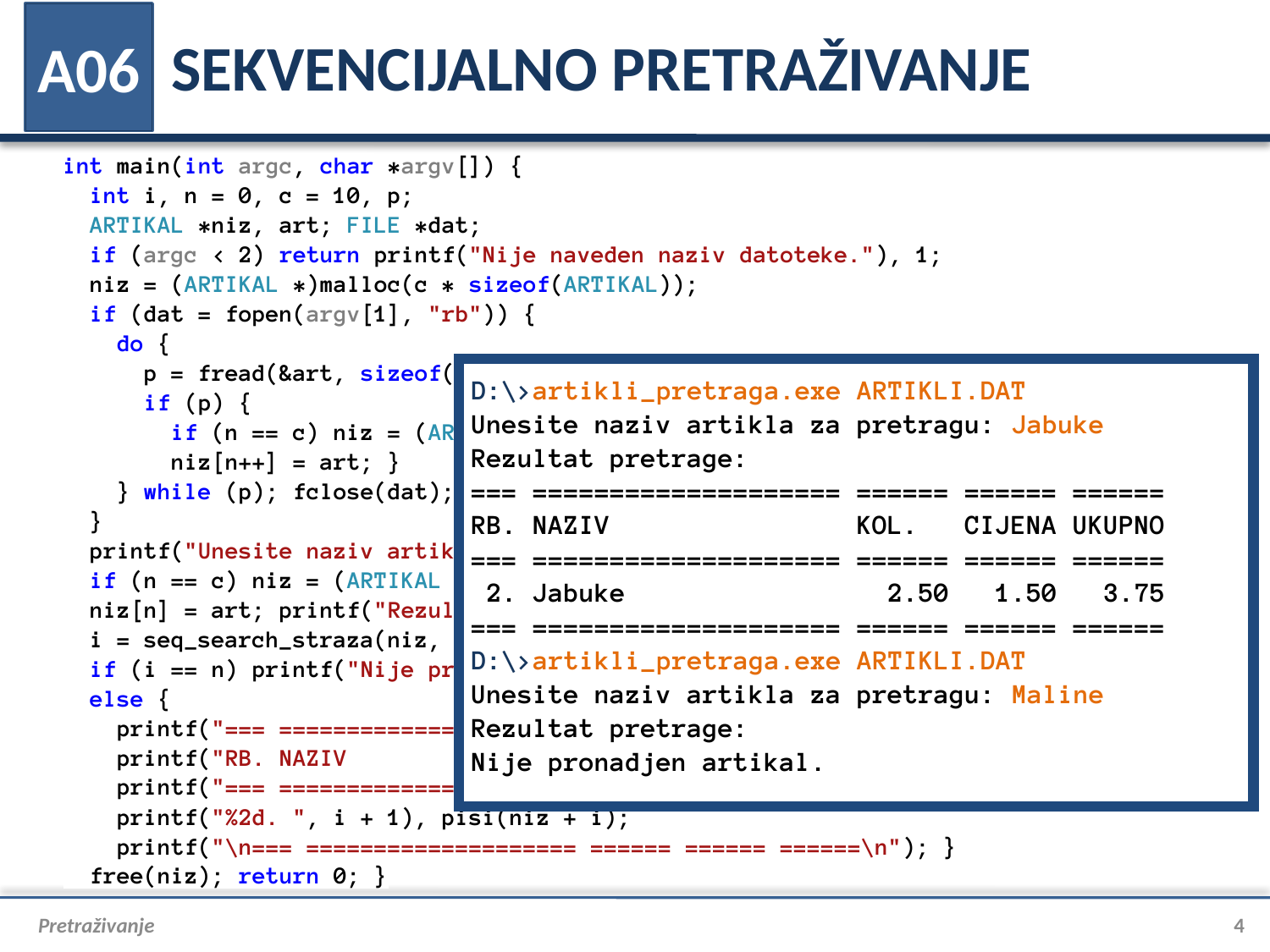

# SEKVENCIJALNO PRETRAŽIVANJE
A06
int main(int argc, char *argv[]) {
  int i, n = 0, c = 10, p;
  ARTIKAL *niz, art; FILE *dat;
  if (argc < 2) return printf("Nije naveden naziv datoteke."), 1;
  niz = (ARTIKAL *)malloc(c * sizeof(ARTIKAL));
  if (dat = fopen(argv[1], "rb")) {
    do {
      p = fread(&art, sizeof(ARTIKAL), 1, dat);
      if (p) {
        if (n == c) niz = (ARTIKAL *)realloc(niz, (c *= 2) * sizeof(ARTIKAL));
        niz[n++] = art; }
    } while (p); fclose(dat);
  }
  printf("Unesite naziv artikla za pretragu: "); scanf("%s", art.naziv);
  if (n == c) niz = (ARTIKAL *)realloc(niz, (c += 1) * sizeof(ARTIKAL));
  niz[n] = art; printf("Rezultat pretrage:\n");
  i = seq_search_straza(niz, art.naziv);
  if (i == n) printf("Nije pronadjen artikal.");
  else {
    printf("=== ==================== ====== ====== ======\n");
    printf("RB. NAZIV                KOL.   CIJENA UKUPNO\n");
    printf("=== ==================== ====== ====== ======\n");
    printf("%2d. ", i + 1), pisi(niz + i);
    printf("\n=== ==================== ====== ====== ======\n"); }
  free(niz); return 0; }
D:\>artikli_pretraga.exe ARTIKLI.DAT
Unesite naziv artikla za pretragu: Jabuke
Rezultat pretrage:
=== ==================== ====== ====== ======
RB. NAZIV                KOL.   CIJENA UKUPNO
=== ==================== ====== ====== ======
 2. Jabuke                 2.50   1.50   3.75
=== ==================== ====== ====== ======
D:\>artikli_pretraga.exe ARTIKLI.DAT
Unesite naziv artikla za pretragu: Maline
Rezultat pretrage:
Nije pronadjen artikal.

Pretraživanje
4